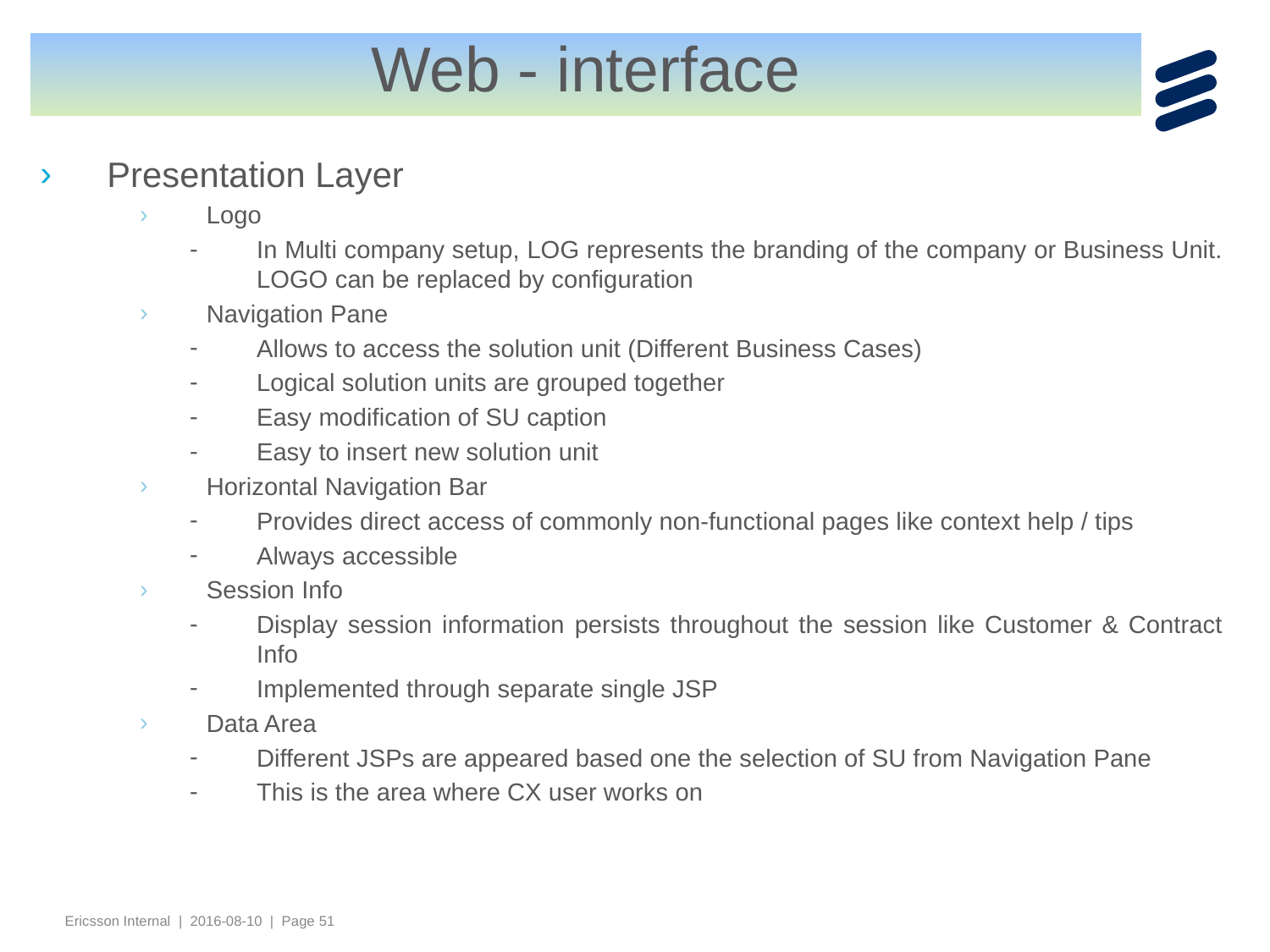

# Web - interface
Presentation Layer
Logo
In Multi company setup, LOG represents the branding of the company or Business Unit. LOGO can be replaced by configuration
Navigation Pane
Allows to access the solution unit (Different Business Cases)
Logical solution units are grouped together
Easy modification of SU caption
Easy to insert new solution unit
Horizontal Navigation Bar
Provides direct access of commonly non-functional pages like context help / tips
Always accessible
Session Info
Display session information persists throughout the session like Customer & Contract Info
Implemented through separate single JSP
Data Area
Different JSPs are appeared based one the selection of SU from Navigation Pane
This is the area where CX user works on